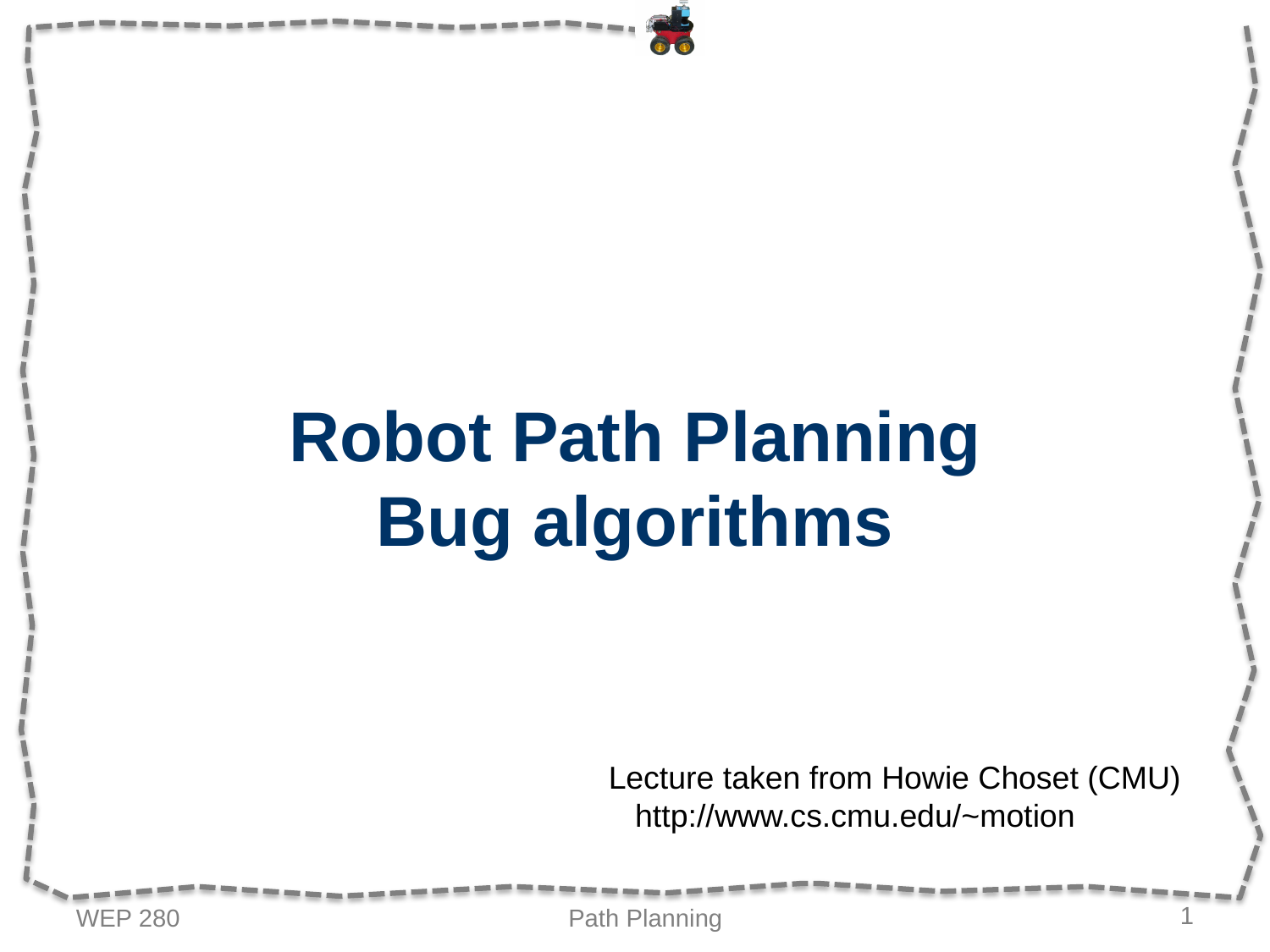

# Robot Path Planning Bug algorithms
Lecture taken from Howie Choset (CMU)
   http://www.cs.cmu.edu/~motion

WEP 280
Path Planning
1